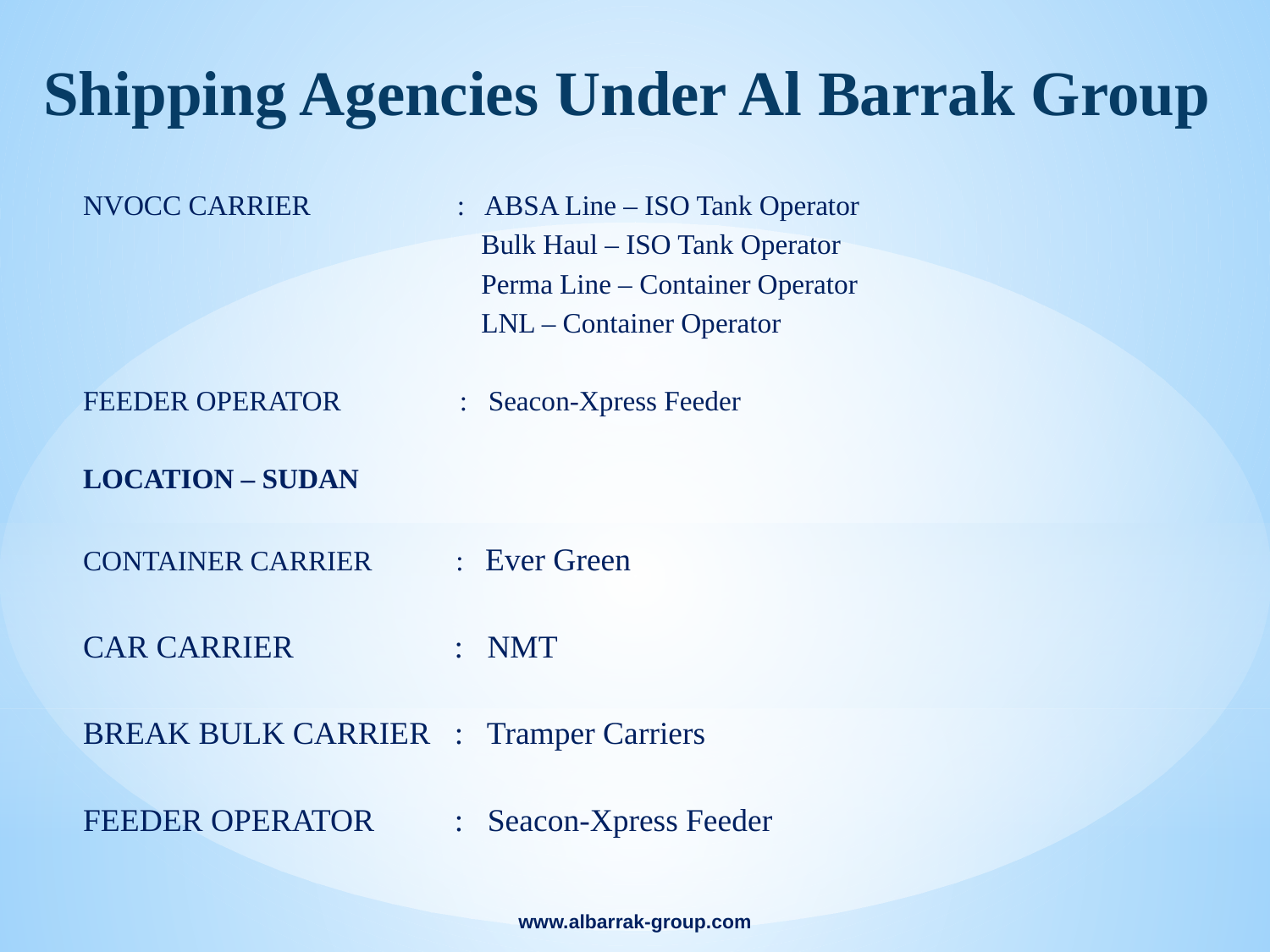

Shipping Agencies Under Al Barrak Group

NVOCC CARRIER                     :   ABSA Line – ISO Tank Operator
                                                         Bulk Haul – ISO Tank Operator
                                                         Perma Line – Container Operator
                                                         LNL – Container Operator

FEEDER OPERATOR                 :   Seacon-Xpress Feeder

LOCATION – SUDAN

CONTAINER CARRIER            :   Ever Green

CAR CARRIER                    :   NMT

BREAK BULK CARRIER   :   Tramper Carriers

FEEDER OPERATOR          :   Seacon-Xpress Feeder

www.albarrak-group.com